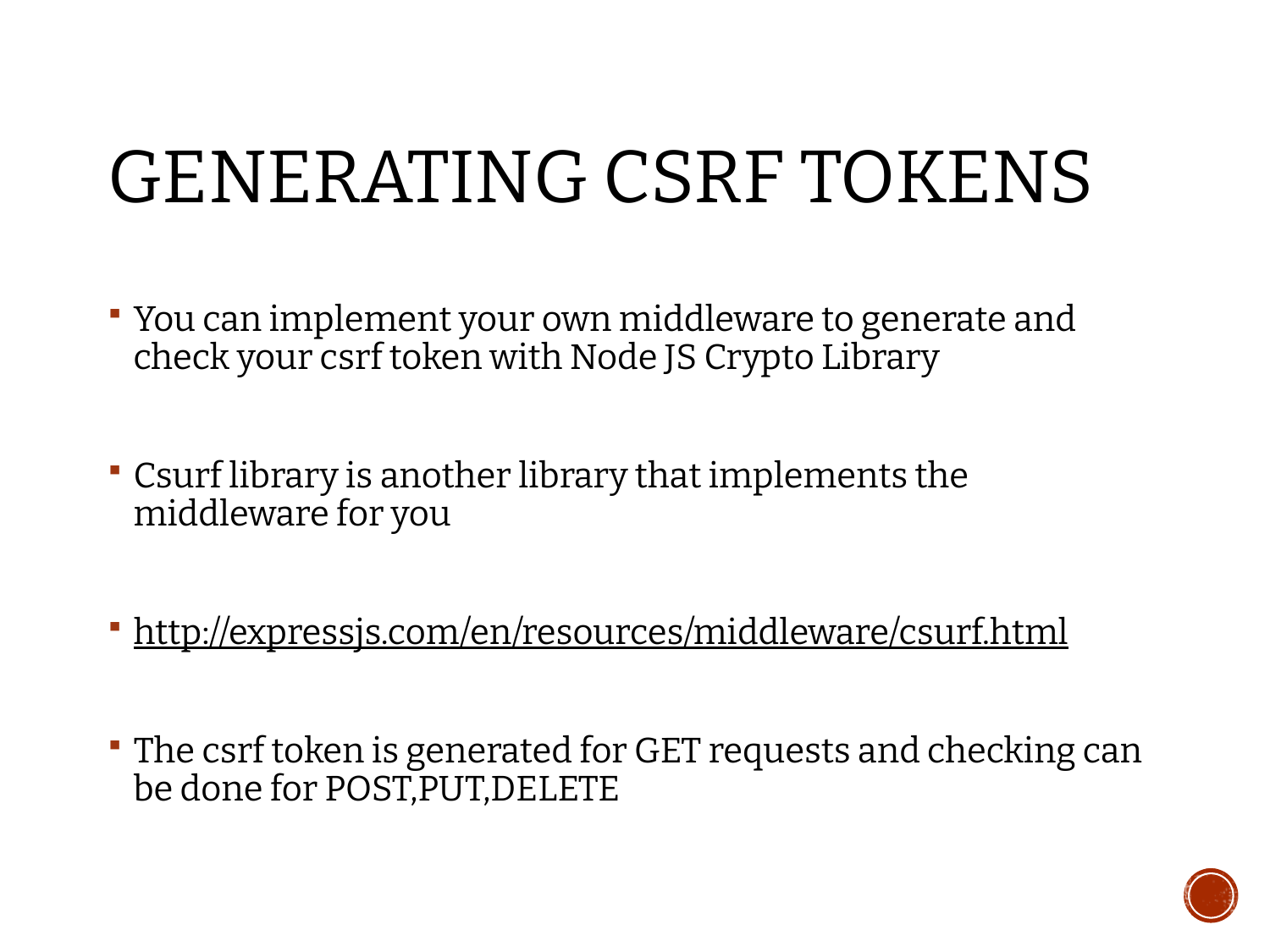

# Generating csrf tokens
You can implement your own middleware to generate and check your csrf token with Node JS Crypto Library

Csurf library is another library that implements the middleware for you

http://expressjs.com/en/resources/middleware/csurf.html

The csrf token is generated for GET requests and checking can be done for POST,PUT,DELETE